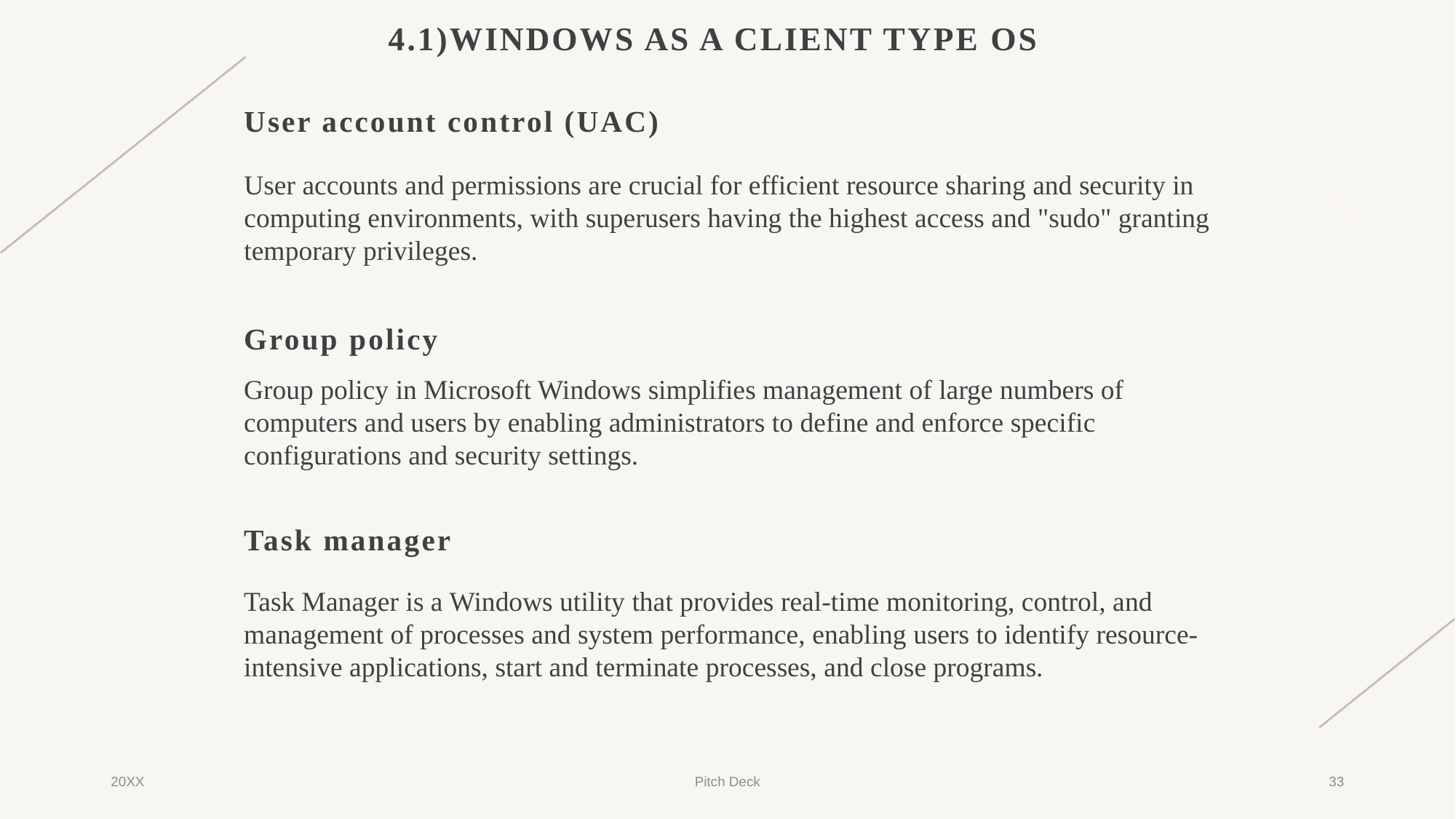

# 4.1)Windows as a client type OS
User account control (UAC)

User accounts and permissions are crucial for efficient resource sharing and security in computing environments, with superusers having the highest access and "sudo" granting temporary privileges.
Group policy

Group policy in Microsoft Windows simplifies management of large numbers of computers and users by enabling administrators to define and enforce specific configurations and security settings.
Task manager

Task Manager is a Windows utility that provides real-time monitoring, control, and management of processes and system performance, enabling users to identify resource-intensive applications, start and terminate processes, and close programs.
20XX
Pitch Deck
33